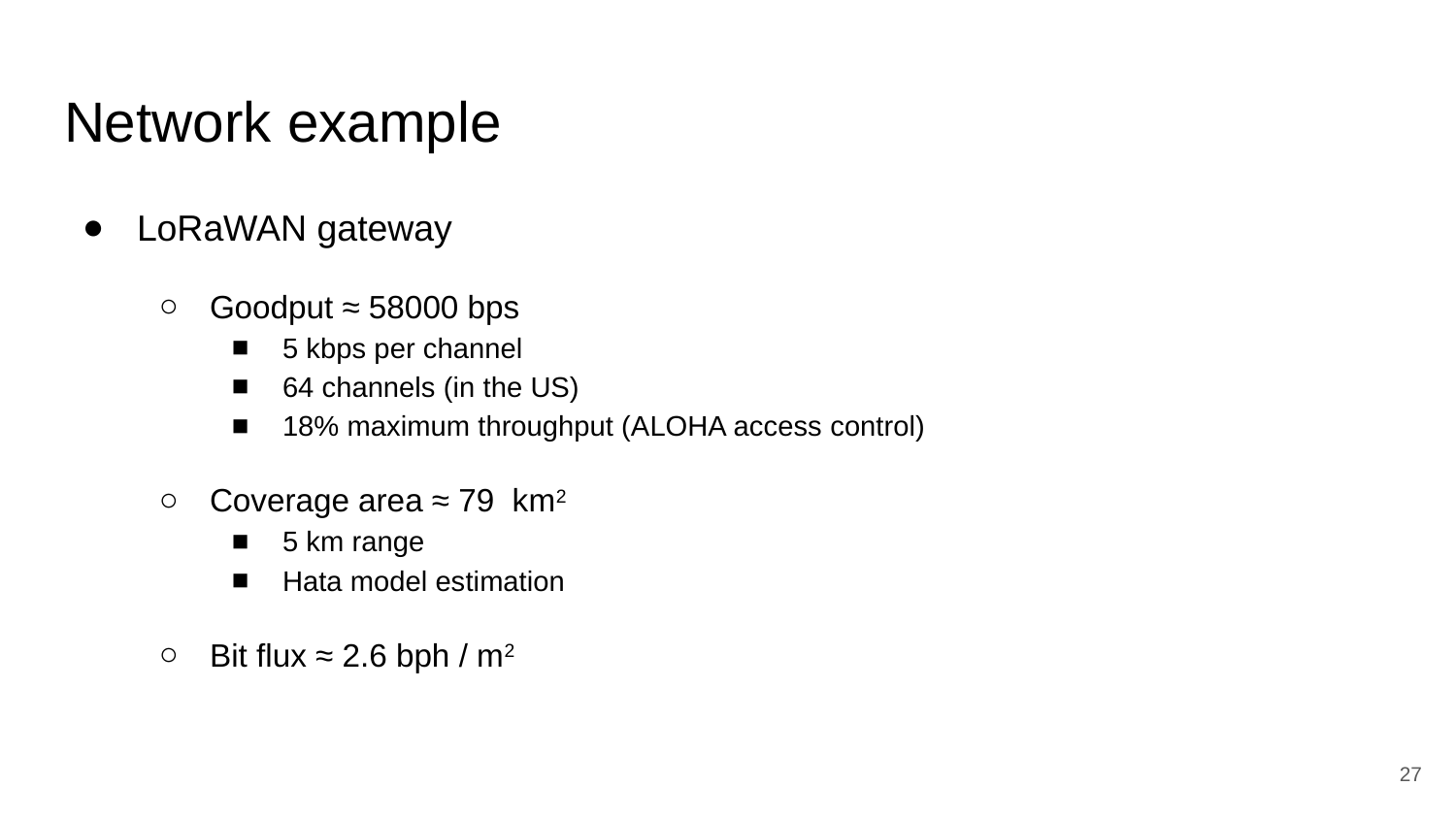

# Network example
LoRaWAN gateway
Goodput ≈ 58000 bps
5 kbps per channel
64 channels (in the US)
18% maximum throughput (ALOHA access control)
Coverage area ≈ 79  km2
5 km range
Hata model estimation
Bit flux ≈ 2.6 bph / m2
27